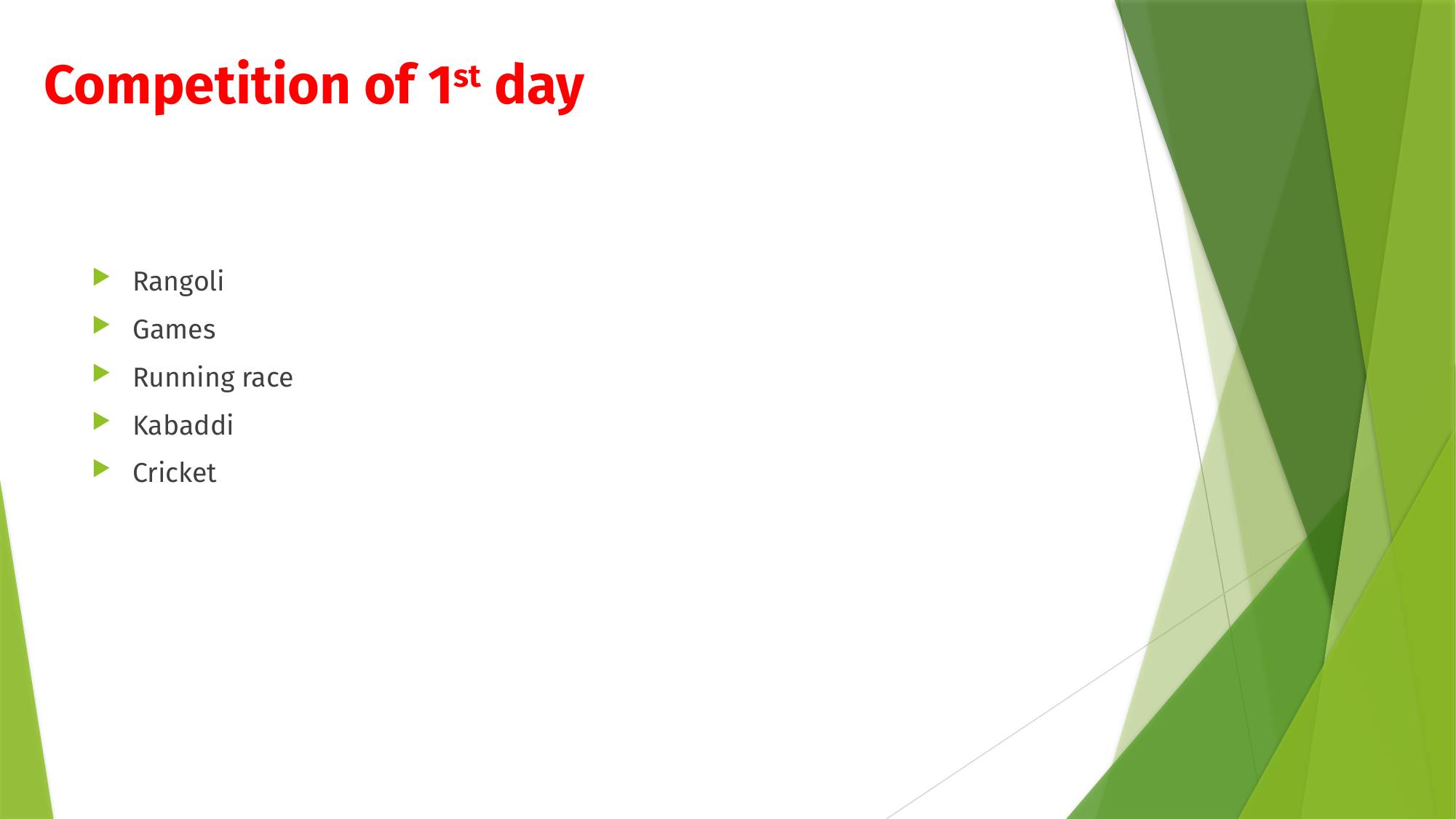

# Competition of 1st day
Rangoli
Games
Running race
Kabaddi
Cricket